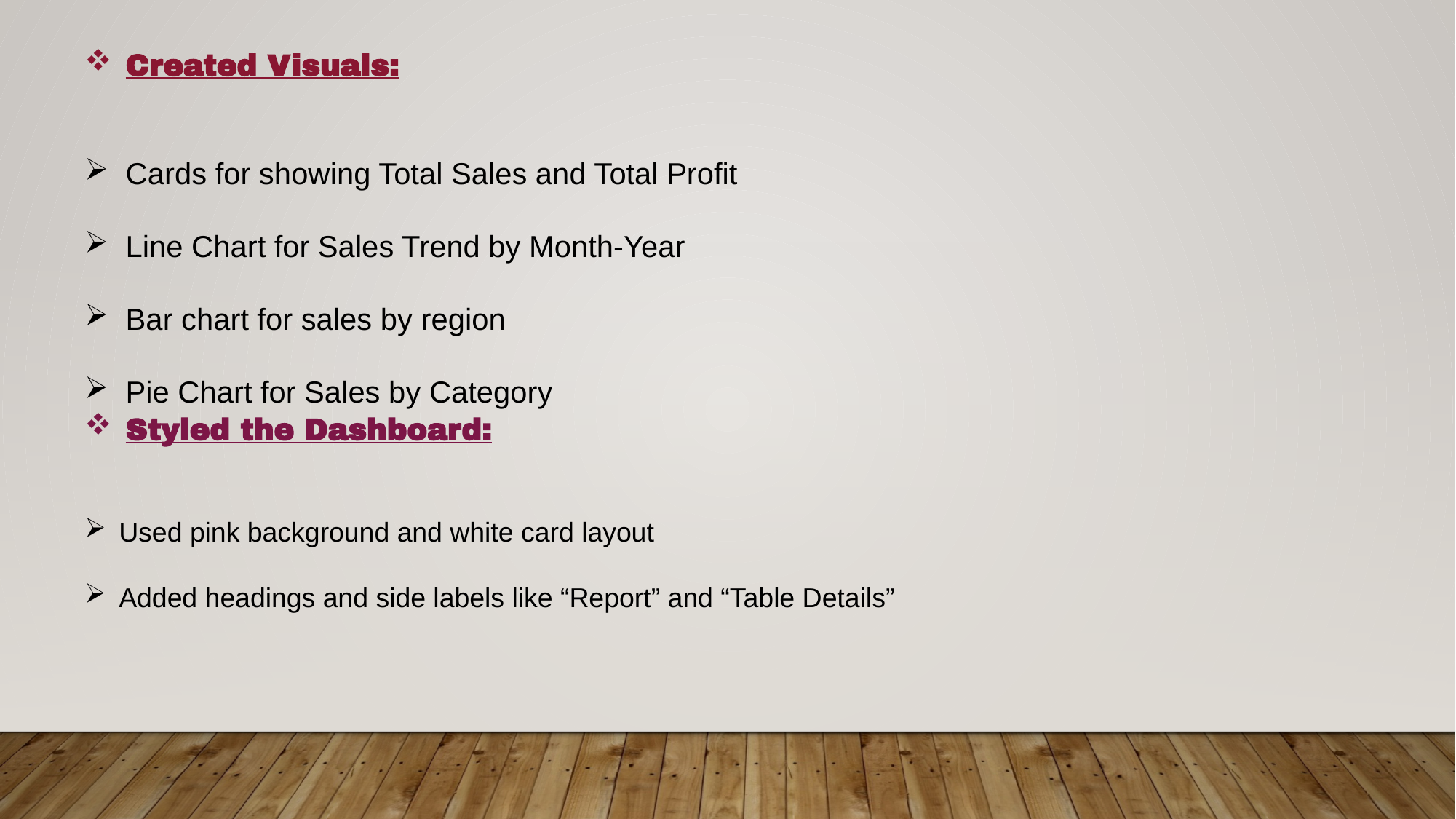

Created Visuals:

Cards for showing Total Sales and Total Profit
Line Chart for Sales Trend by Month-Year
Bar chart for sales by region
Pie Chart for Sales by Category
Styled the Dashboard:

Used pink background and white card layout
Added headings and side labels like “Report” and “Table Details”